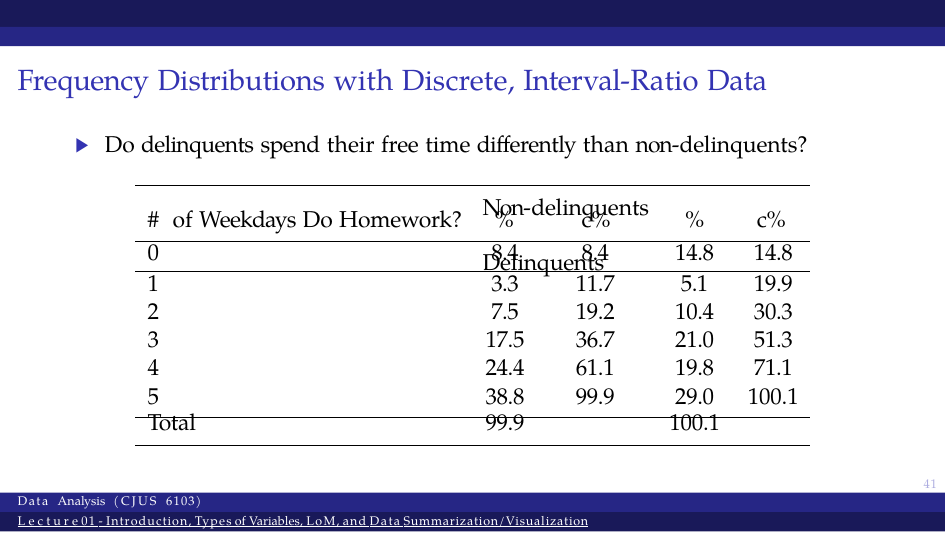

# Frequency Distributions with Discrete, Interval-Ratio Data
▶ Do delinquents spend their free time differently than non-delinquents?

Non-delinquents	Delinquents

| # of Weekdays Do Homework? | % | c% | % | c% |
| --- | --- | --- | --- | --- |
| 0 | 8.4 | 8.4 | 14.8 | 14.8 |
| 1 | 3.3 | 11.7 | 5.1 | 19.9 |
| 2 | 7.5 | 19.2 | 10.4 | 30.3 |
| 3 | 17.5 | 36.7 | 21.0 | 51.3 |
| 4 | 24.4 | 61.1 | 19.8 | 71.1 |
| 5 | 38.8 | 99.9 | 29.0 | 100.1 |
| Total | 99.9 |  | 100.1 |  |

41
Data Analysis (CJUS 6103)
Lecture 01 - Introduction, Types of Variables, LoM, and Data Summarization/Visualization